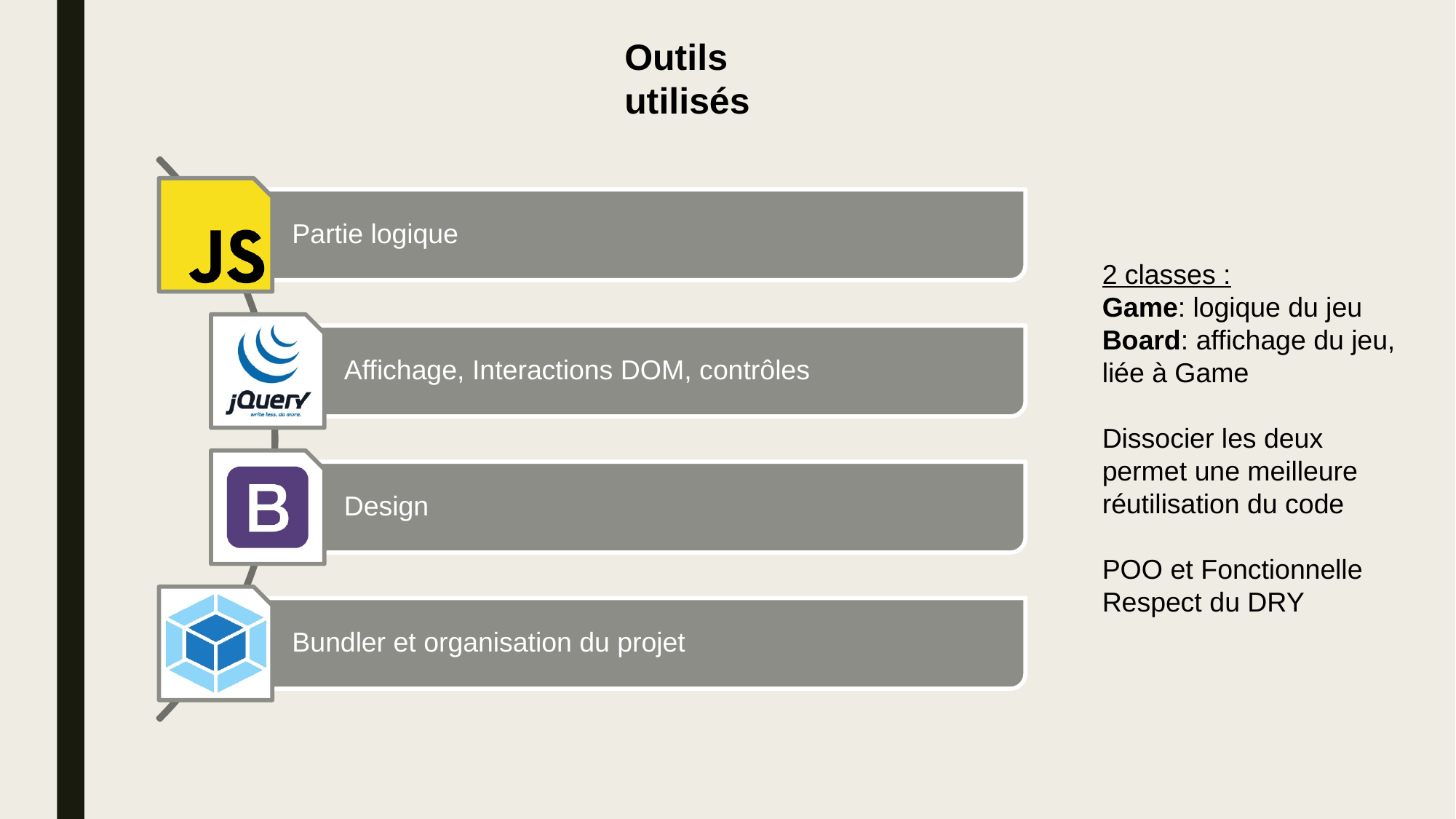

Outils utilisés
Partie logique
Affichage, Interactions DOM, contrôles
Design
Bundler et organisation du projet
2 classes :
Game: logique du jeu
Board: affichage du jeu, liée à Game

Dissocier les deux permet une meilleure réutilisation du code

POO et Fonctionnelle
Respect du DRY